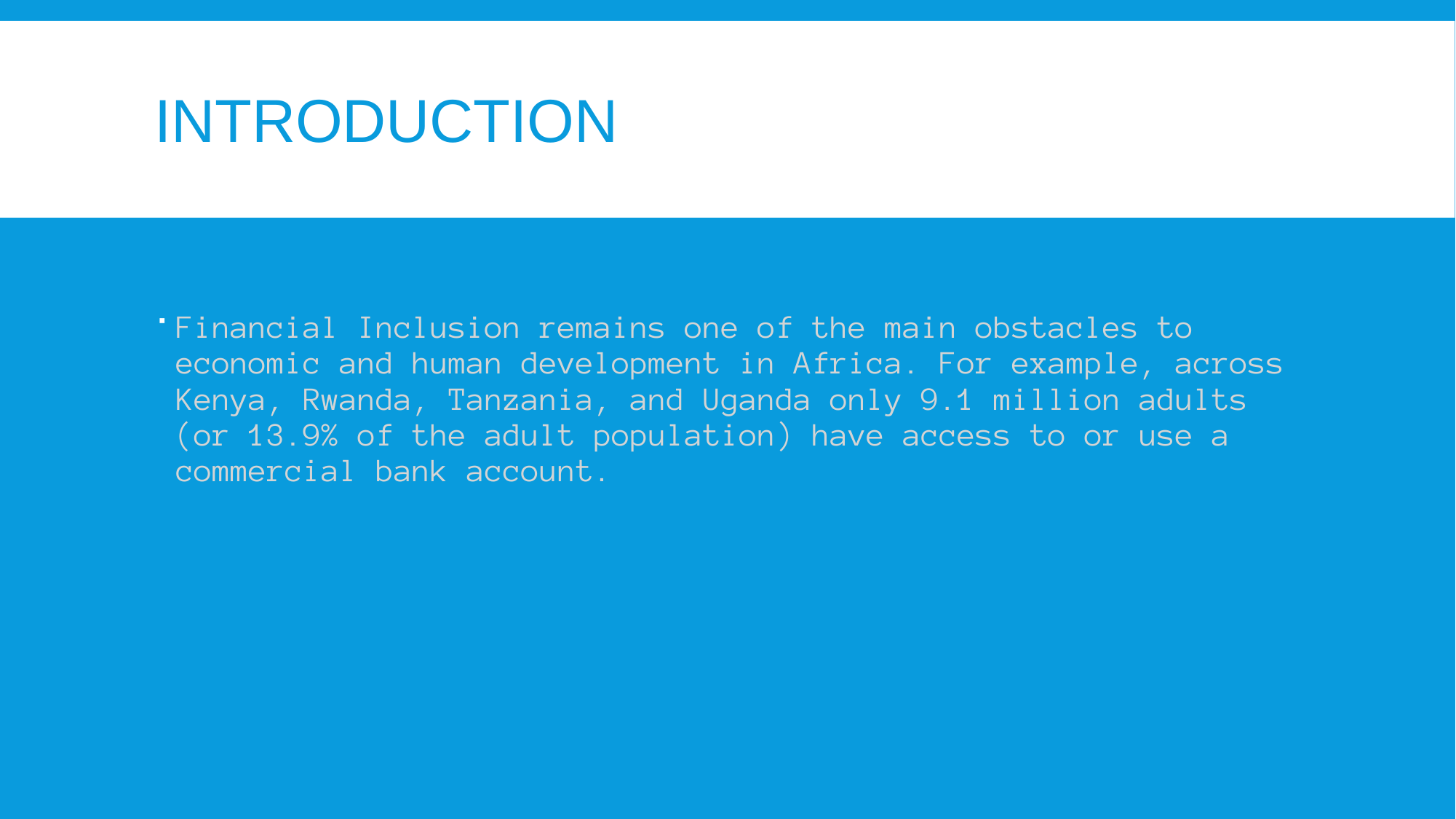

# Introduction
Financial Inclusion remains one of the main obstacles to economic and human development in Africa. For example, across Kenya, Rwanda, Tanzania, and Uganda only 9.1 million adults (or 13.9% of the adult population) have access to or use a commercial bank account.